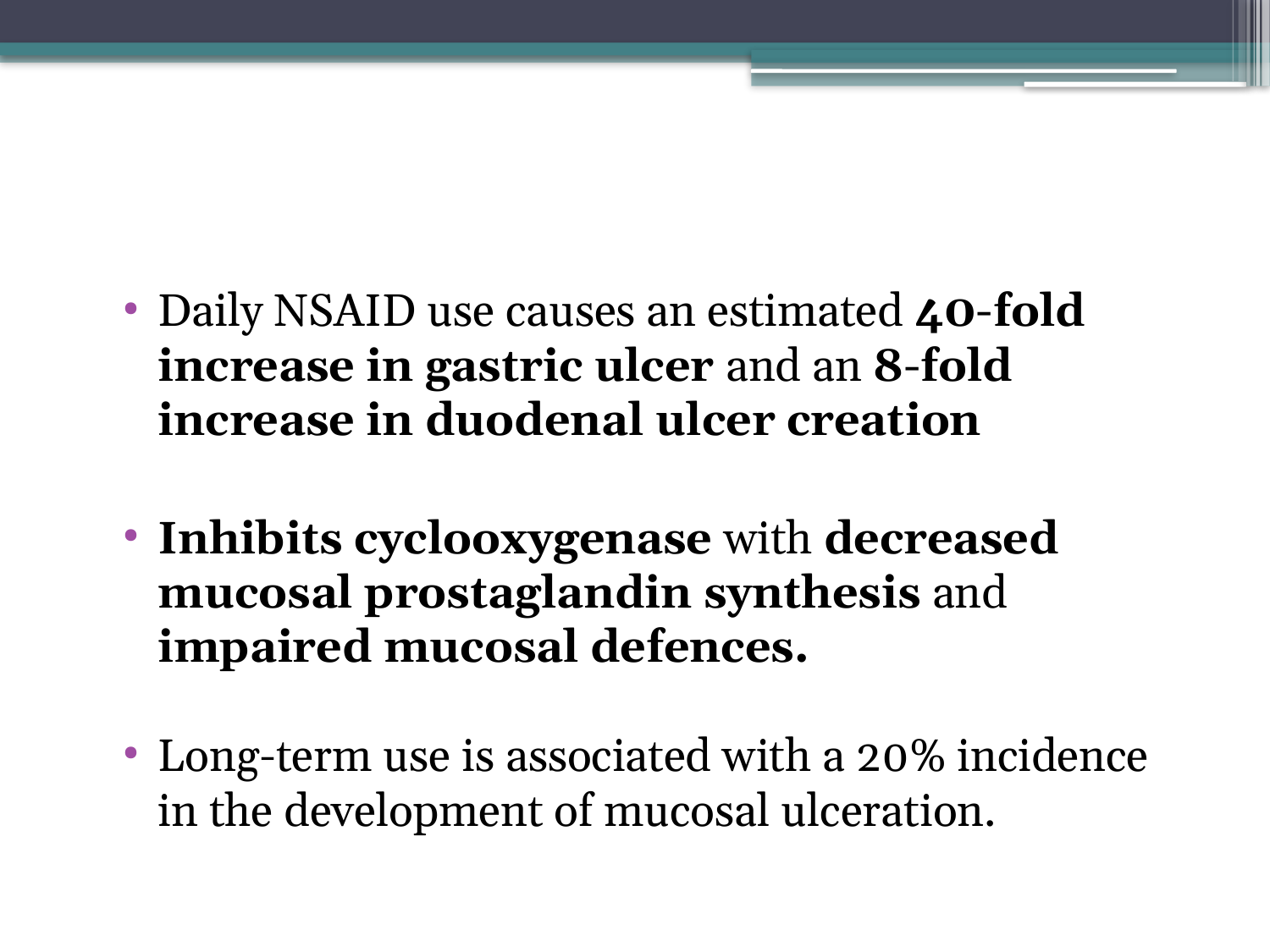

#
Daily NSAID use causes an estimated 40-fold increase in gastric ulcer and an 8-fold increase in duodenal ulcer creation

Inhibits cyclooxygenase with decreased mucosal prostaglandin synthesis and impaired mucosal defences.

Long-term use is associated with a 20% incidence in the development of mucosal ulceration.